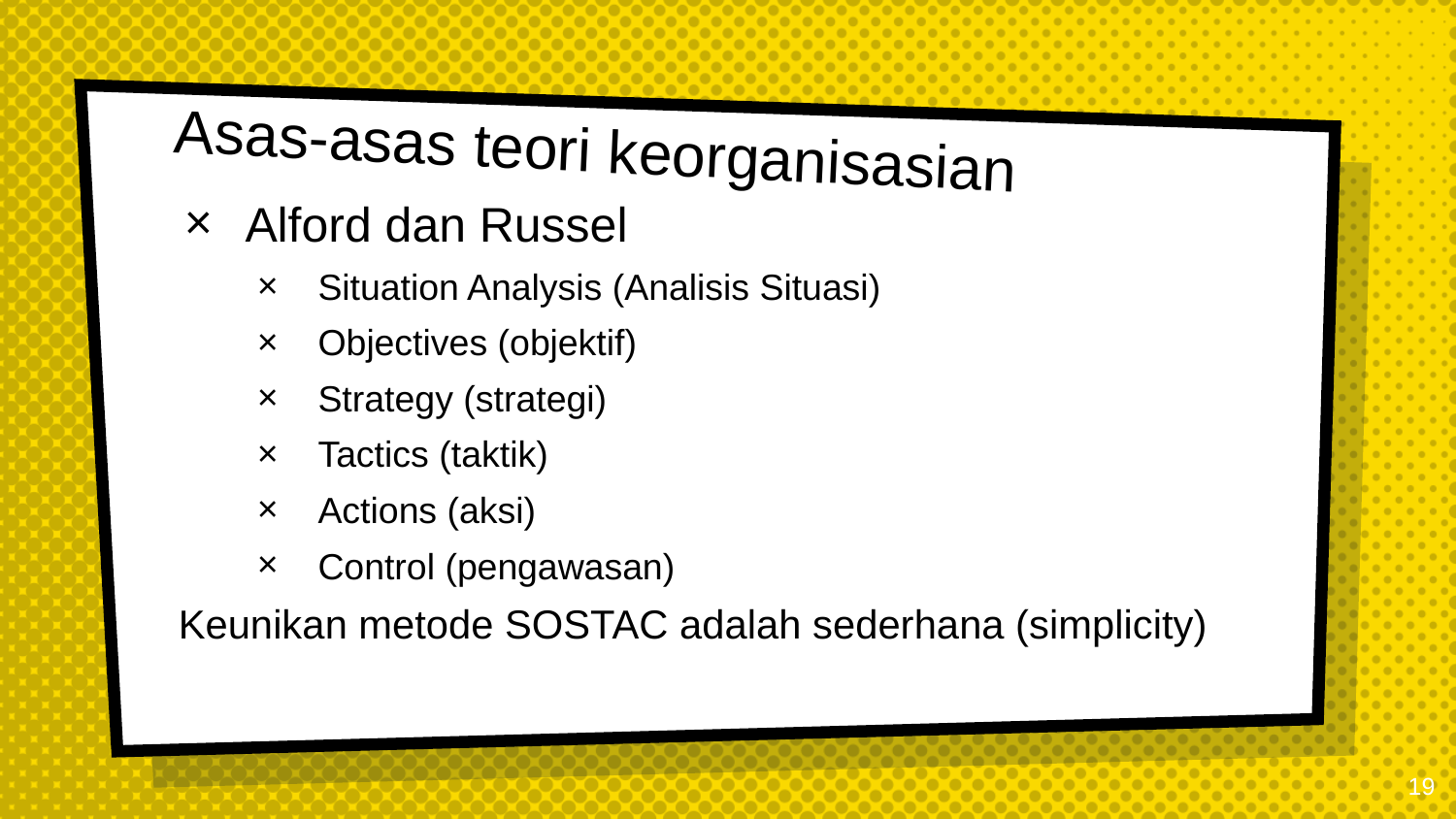

# Asas-asas teori keorganisasian
Alford dan Russel
Situation Analysis (Analisis Situasi)
Objectives (objektif)
Strategy (strategi)
Tactics (taktik)
Actions (aksi)
Control (pengawasan)
Keunikan metode SOSTAC adalah sederhana (simplicity)
19